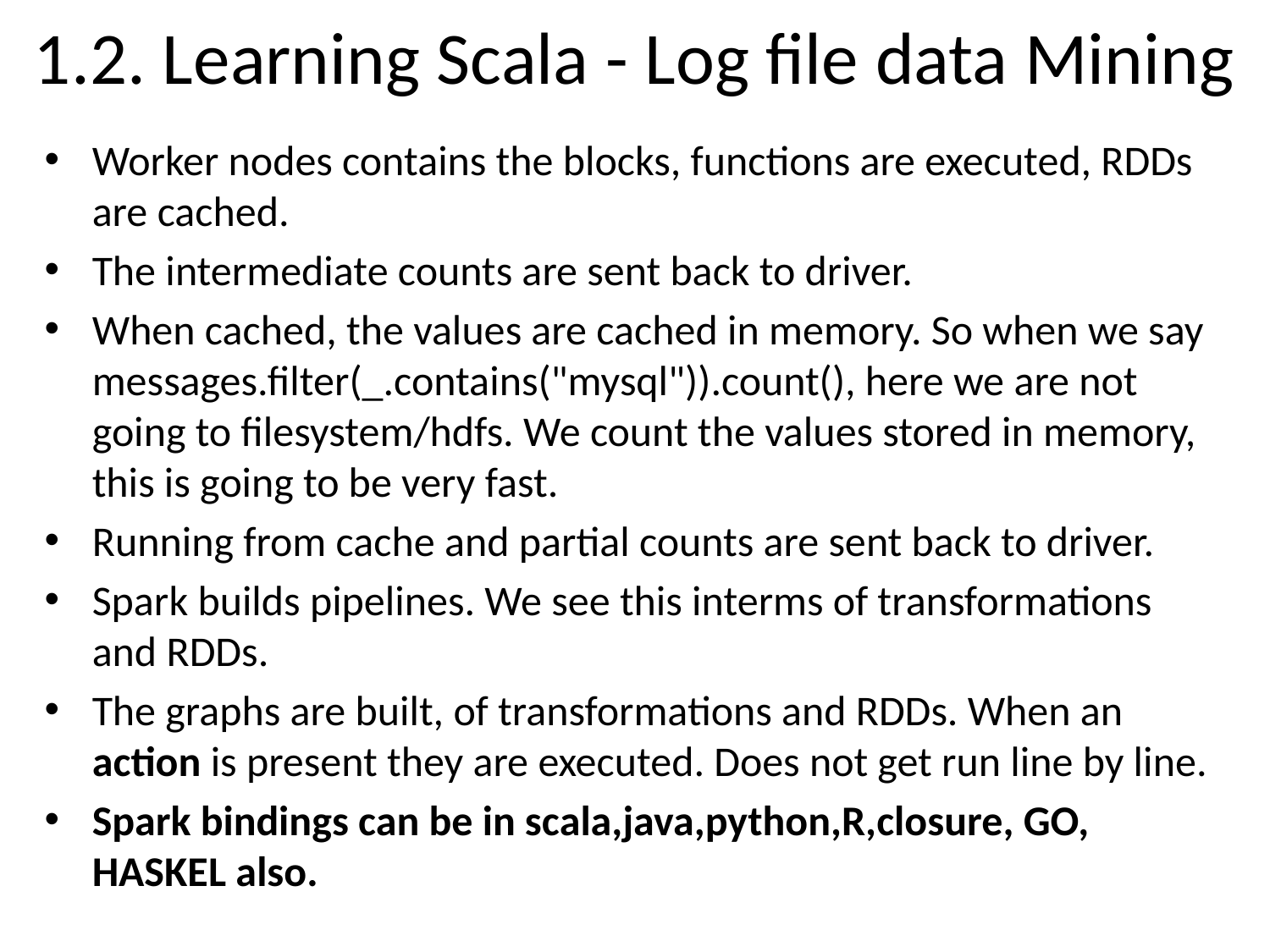

# 1.2. Learning Scala - Log file data Mining
Worker nodes contains the blocks, functions are executed, RDDs are cached.
The intermediate counts are sent back to driver.
When cached, the values are cached in memory. So when we say messages.filter(_.contains("mysql")).count(), here we are not going to filesystem/hdfs. We count the values stored in memory, this is going to be very fast.
Running from cache and partial counts are sent back to driver.
Spark builds pipelines. We see this interms of transformations and RDDs.
The graphs are built, of transformations and RDDs. When an action is present they are executed. Does not get run line by line.
Spark bindings can be in scala,java,python,R,closure, GO, HASKEL also.